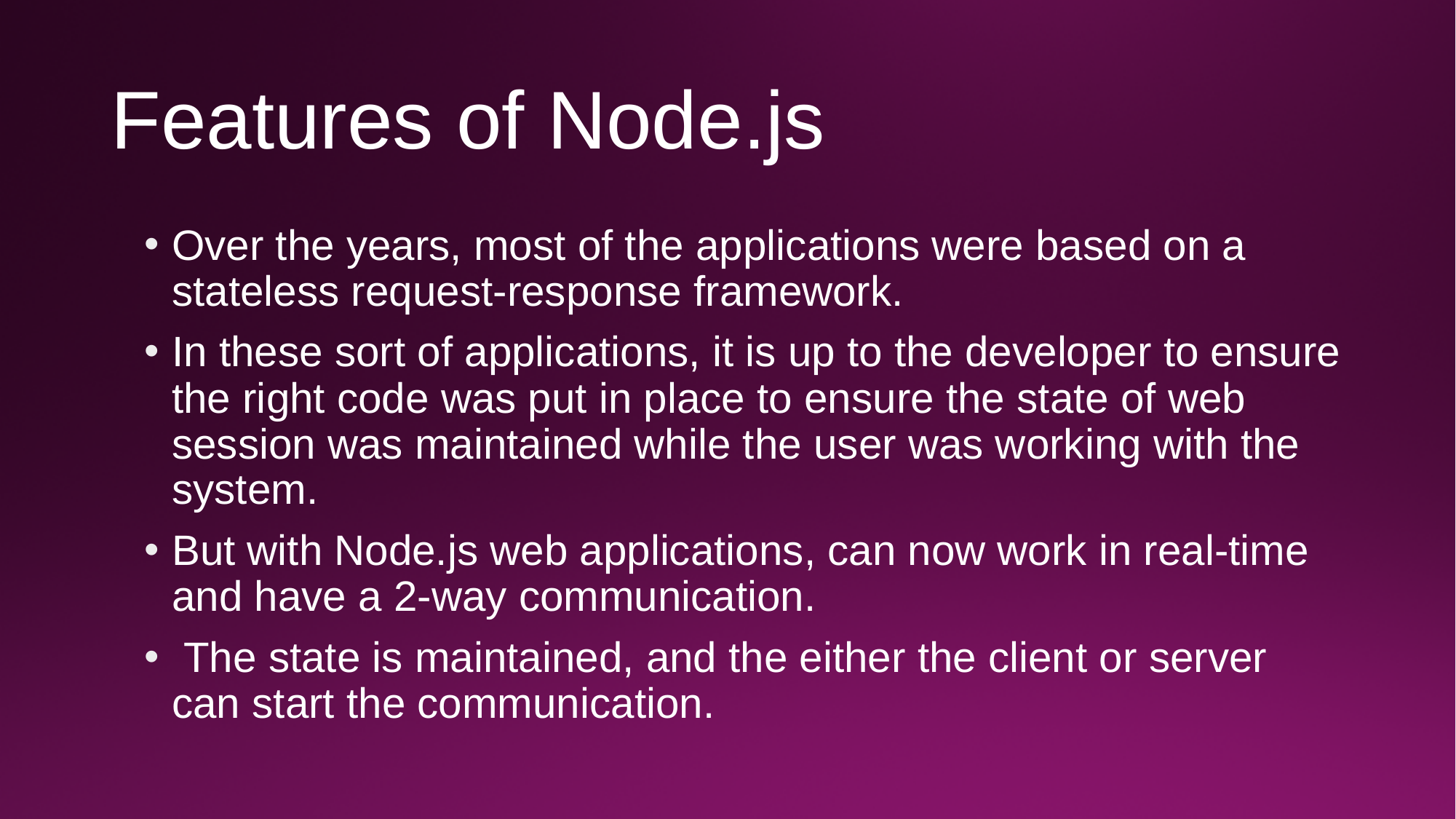

# Features of Node.js
Over the years, most of the applications were based on a stateless request-response framework.
In these sort of applications, it is up to the developer to ensure the right code was put in place to ensure the state of web session was maintained while the user was working with the system.
But with Node.js web applications, can now work in real-time and have a 2-way communication.
 The state is maintained, and the either the client or server can start the communication.